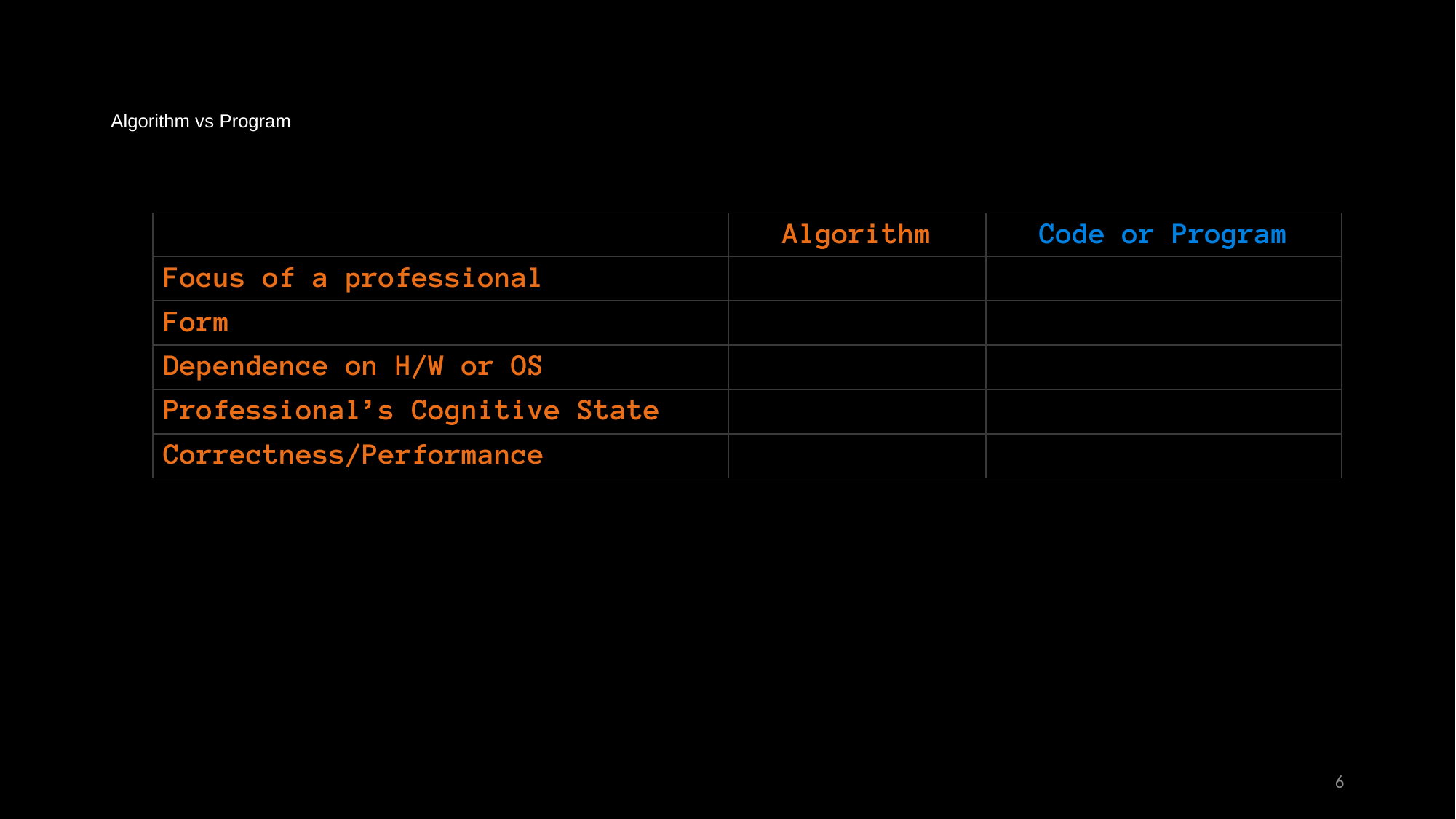

# Algorithm vs Program
|  | Algorithm | Code or Program |
| --- | --- | --- |
| Focus of a professional |  |  |
| Form |  |  |
| Dependence on H/W or OS |  |  |
| Professional’s Cognitive State |  |  |
| Correctness/Performance |  |  |
6